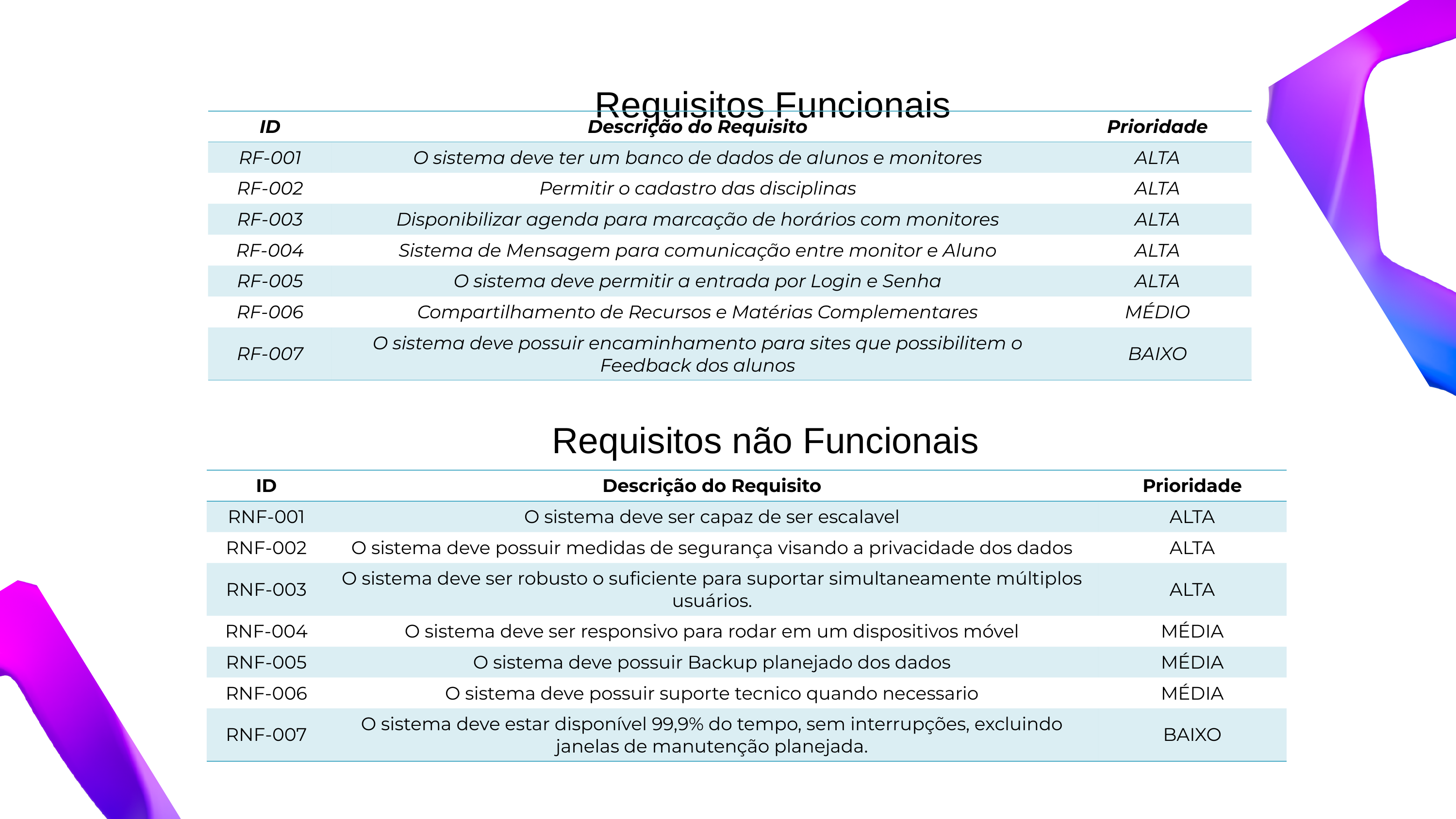

Requisitos Funcionais
| ID | Descrição do Requisito | Prioridade |
| --- | --- | --- |
| RF-001 | O sistema deve ter um banco de dados de alunos e monitores | ALTA |
| RF-002 | Permitir o cadastro das disciplinas | ALTA |
| RF-003 | Disponibilizar agenda para marcação de horários com monitores | ALTA |
| RF-004 | Sistema de Mensagem para comunicação entre monitor e Aluno | ALTA |
| RF-005 | O sistema deve permitir a entrada por Login e Senha | ALTA |
| RF-006 | Compartilhamento de Recursos e Matérias Complementares | MÉDIO |
| RF-007 | O sistema deve possuir encaminhamento para sites que possibilitem o Feedback dos alunos | BAIXO |
Requisitos não Funcionais
| ID | Descrição do Requisito | Prioridade |
| --- | --- | --- |
| RNF-001 | O sistema deve ser capaz de ser escalavel | ALTA |
| RNF-002 | O sistema deve possuir medidas de segurança visando a privacidade dos dados | ALTA |
| RNF-003 | O sistema deve ser robusto o suficiente para suportar simultaneamente múltiplos usuários. | ALTA |
| RNF-004 | O sistema deve ser responsivo para rodar em um dispositivos móvel | MÉDIA |
| RNF-005 | O sistema deve possuir Backup planejado dos dados | MÉDIA |
| RNF-006 | O sistema deve possuir suporte tecnico quando necessario | MÉDIA |
| RNF-007 | O sistema deve estar disponível 99,9% do tempo, sem interrupções, excluindo janelas de manutenção planejada. | BAIXO |